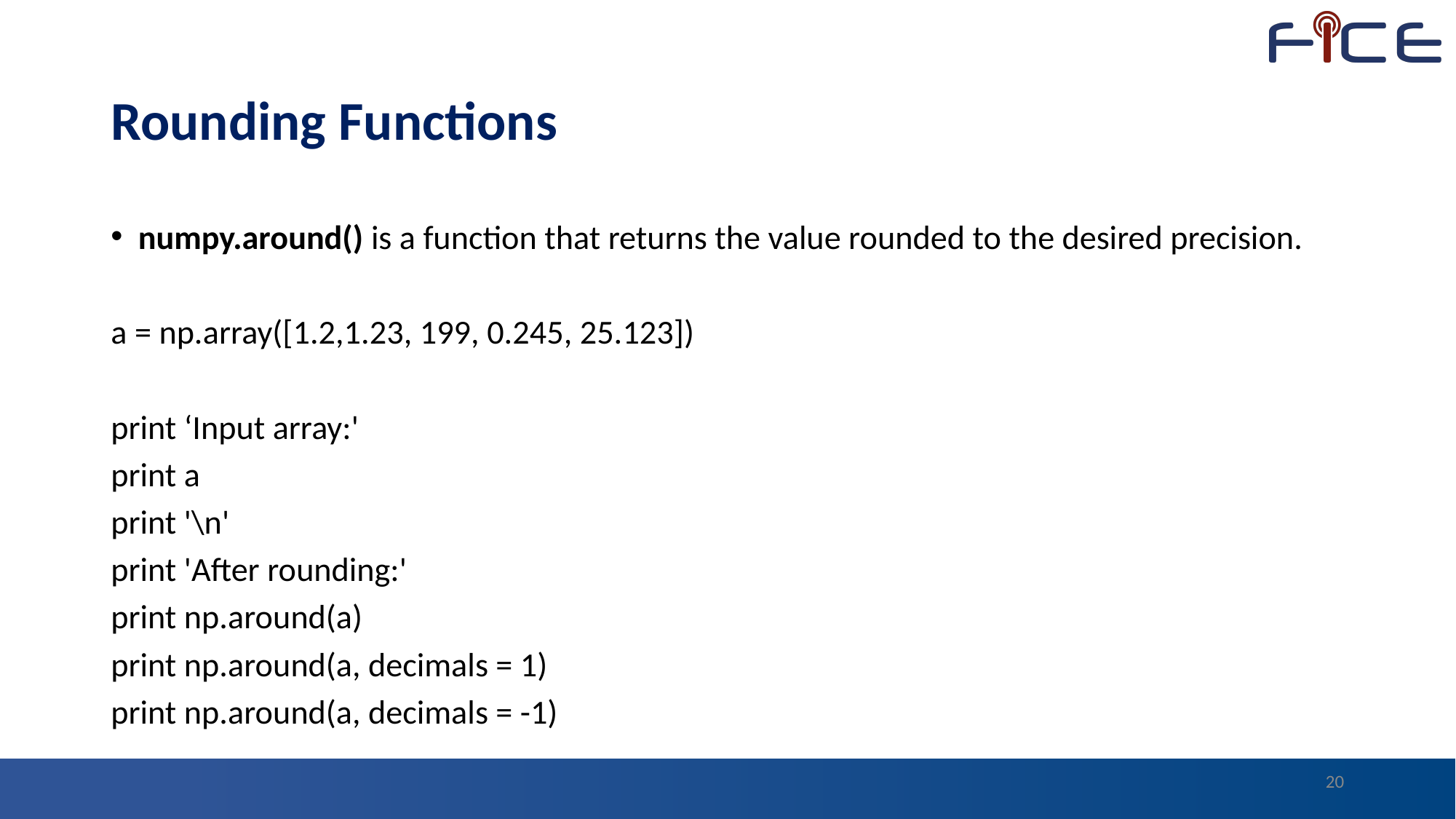

# Rounding Functions
numpy.around() is a function that returns the value rounded to the desired precision.

a = np.array([1.2,1.23, 199, 0.245, 25.123])

print ‘Input array:'
print a
print '\n'
print 'After rounding:'
print np.around(a)
print np.around(a, decimals = 1)
print np.around(a, decimals = -1)

20